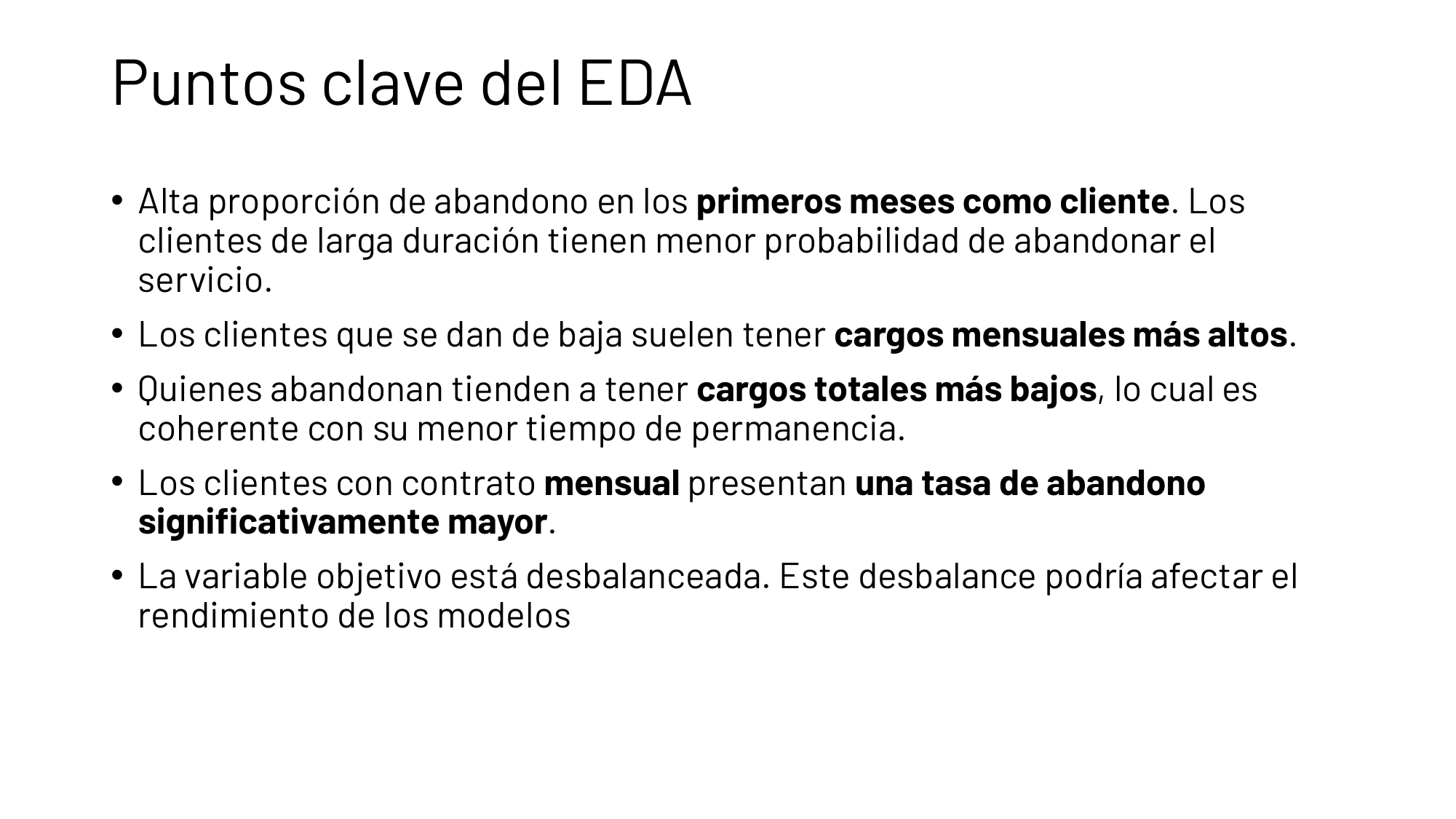

# Puntos clave del EDA
Alta proporción de abandono en los primeros meses como cliente. Los clientes de larga duración tienen menor probabilidad de abandonar el servicio.
Los clientes que se dan de baja suelen tener cargos mensuales más altos.
Quienes abandonan tienden a tener cargos totales más bajos, lo cual es coherente con su menor tiempo de permanencia.
Los clientes con contrato mensual presentan una tasa de abandono significativamente mayor.
La variable objetivo está desbalanceada. Este desbalance podría afectar el rendimiento de los modelos